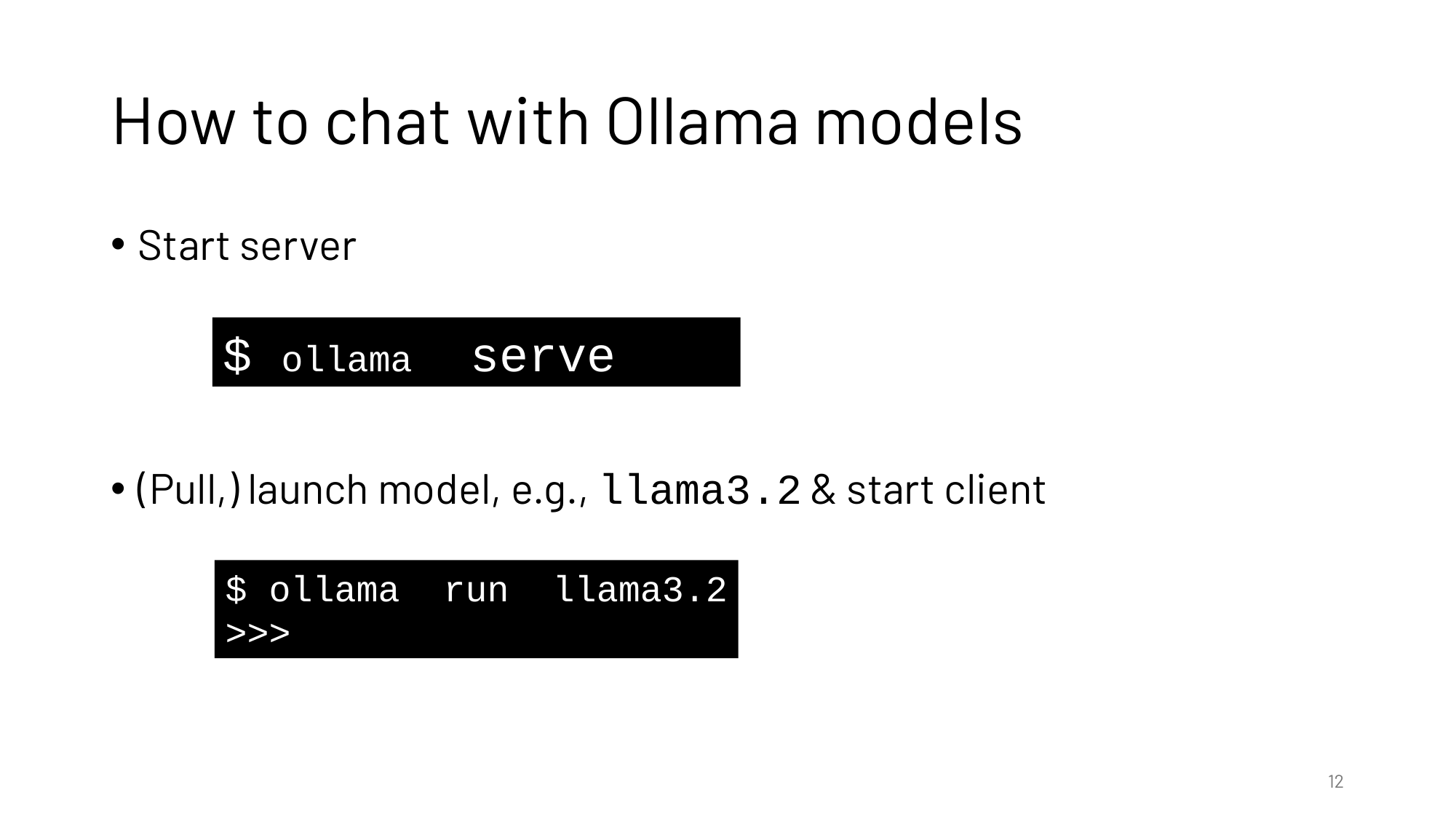

# How to chat with Ollama models
Start server

(Pull,) launch model, e.g., llama3.2 & start client
$ ollama  serve
$ ollama  run  llama3.2
>>>
12